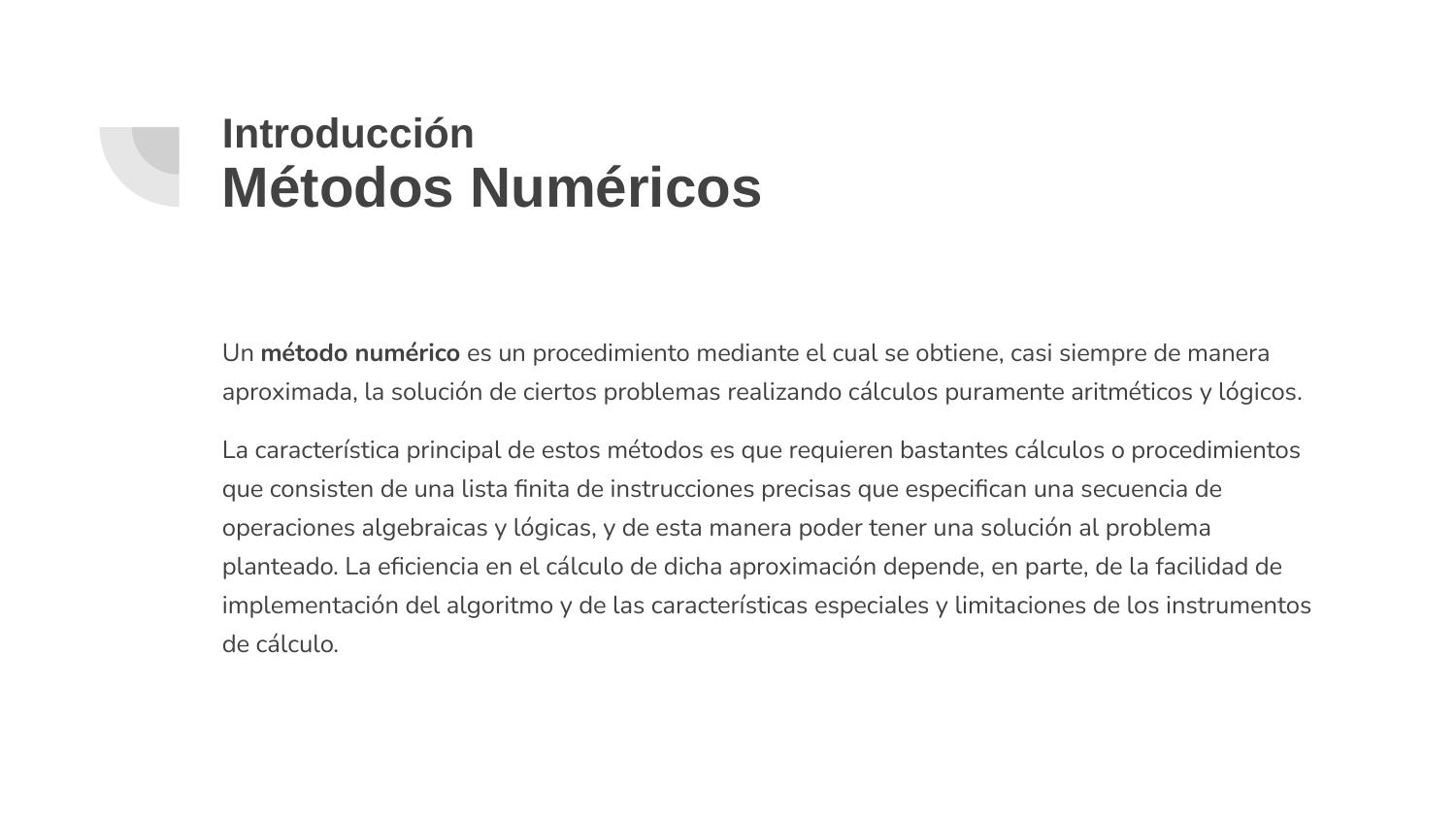

# Introducción
Métodos Numéricos
Un método numérico es un procedimiento mediante el cual se obtiene, casi siempre de manera aproximada, la solución de ciertos problemas realizando cálculos puramente aritméticos y lógicos.
La característica principal de estos métodos es que requieren bastantes cálculos o procedimientos que consisten de una lista finita de instrucciones precisas que especifican una secuencia de operaciones algebraicas y lógicas, y de esta manera poder tener una solución al problema planteado. La eficiencia en el cálculo de dicha aproximación depende, en parte, de la facilidad de implementación del algoritmo y de las características especiales y limitaciones de los instrumentos de cálculo.